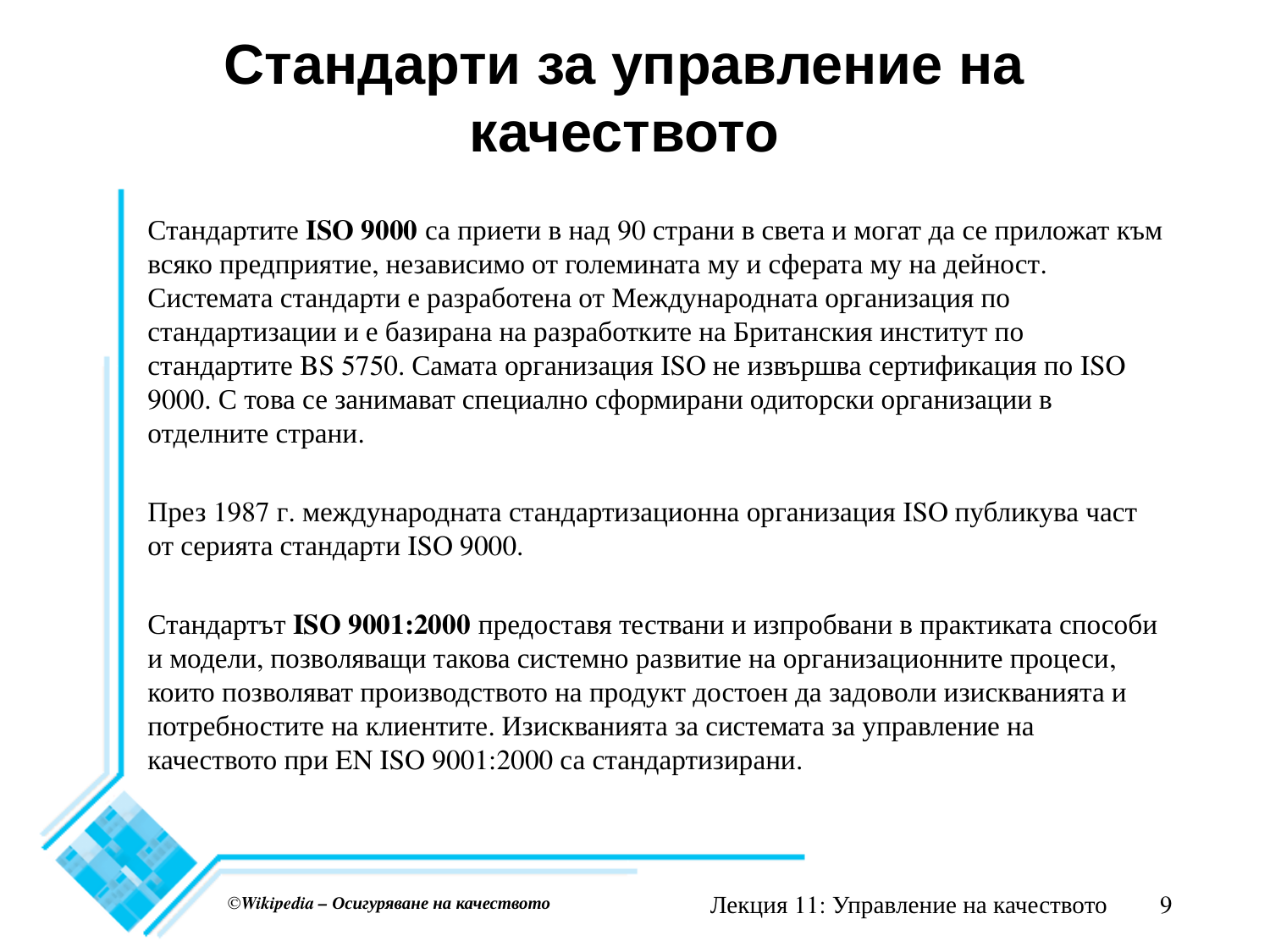

# Стандарти за управление на качеството

Стандартите ISO 9000 са приети в над 90 страни в света и могат да се приложат към всяко предприятие, независимо от големината му и сферата му на дейност. Системата стандарти е разработена от Международната организация по стандартизации и е базирана на разработките на Британския институт по стандартите BS 5750. Самата организация ISO не извършва сертификация по ISO 9000. С това се занимават специално сформирани одиторски организации в отделните страни.

През 1987 г. международната стандартизационна организация ISO публикува част от серията стандарти ISO 9000.

Стандартът ISO 9001:2000 предоставя тествани и изпробвани в практиката способи и модели, позволяващи такова системно развитие на организационните процеси, които позволяват производството на продукт достоен да задоволи изискванията и потребностите на клиентите. Изискванията за системата за управление на качеството при EN ISO 9001:2000 са стандартизирани.
Лекция 11: Управление на качеството
9
©Wikipedia – Осигуряване на качеството